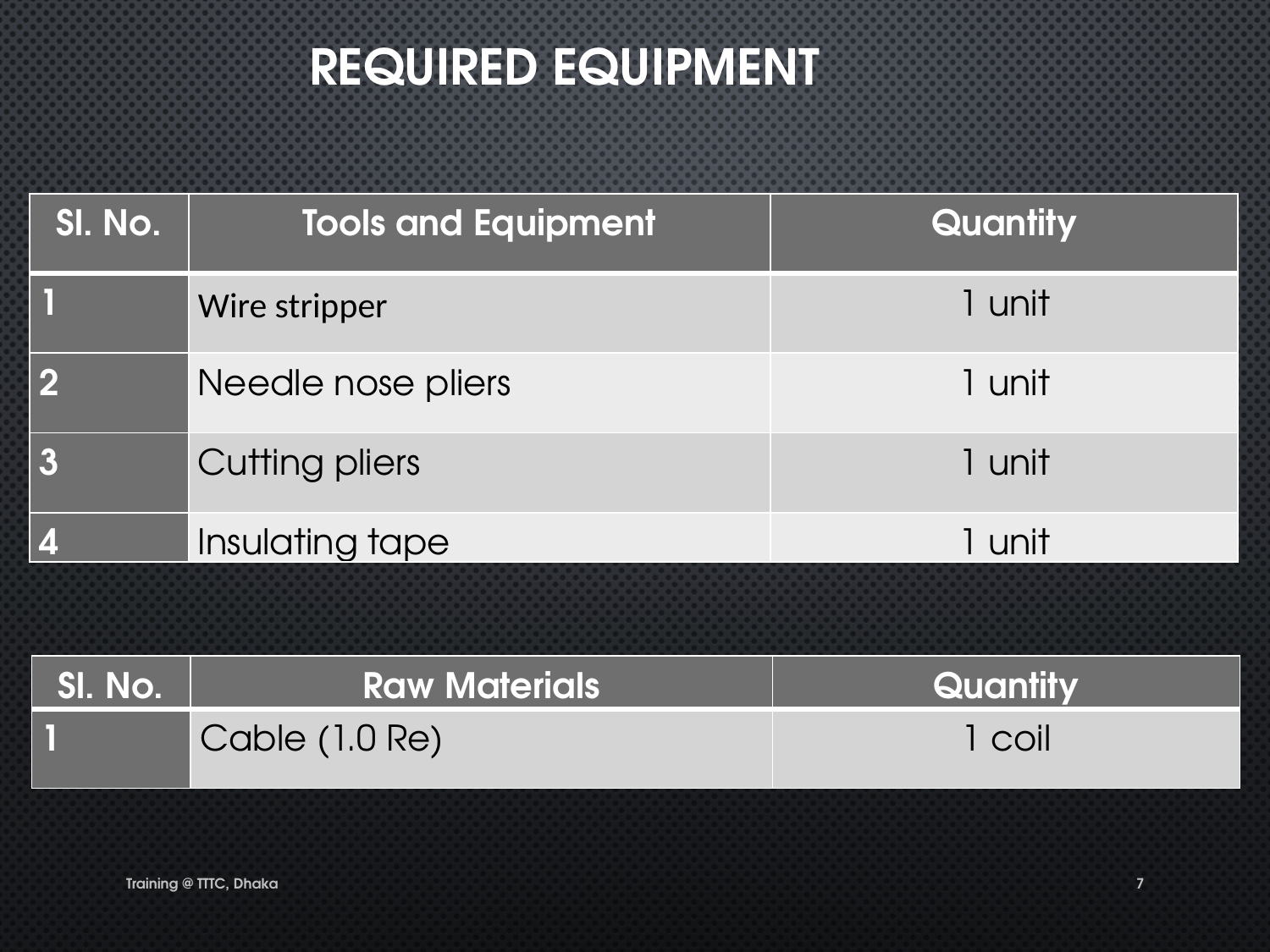

# Required Equipment
| Sl. No. | Tools and Equipment | Quantity |
| --- | --- | --- |
| 1 | Wire stripper | 1 unit |
| 2 | Needle nose pliers | 1 unit |
| 3 | Cutting pliers | 1 unit |
| 4 | Insulating tape | 1 unit |
| Sl. No. | Raw Materials | Quantity |
| --- | --- | --- |
| 1 | Cable (1.0 Re) | 1 coil |
Training @ TTTC, Dhaka
7